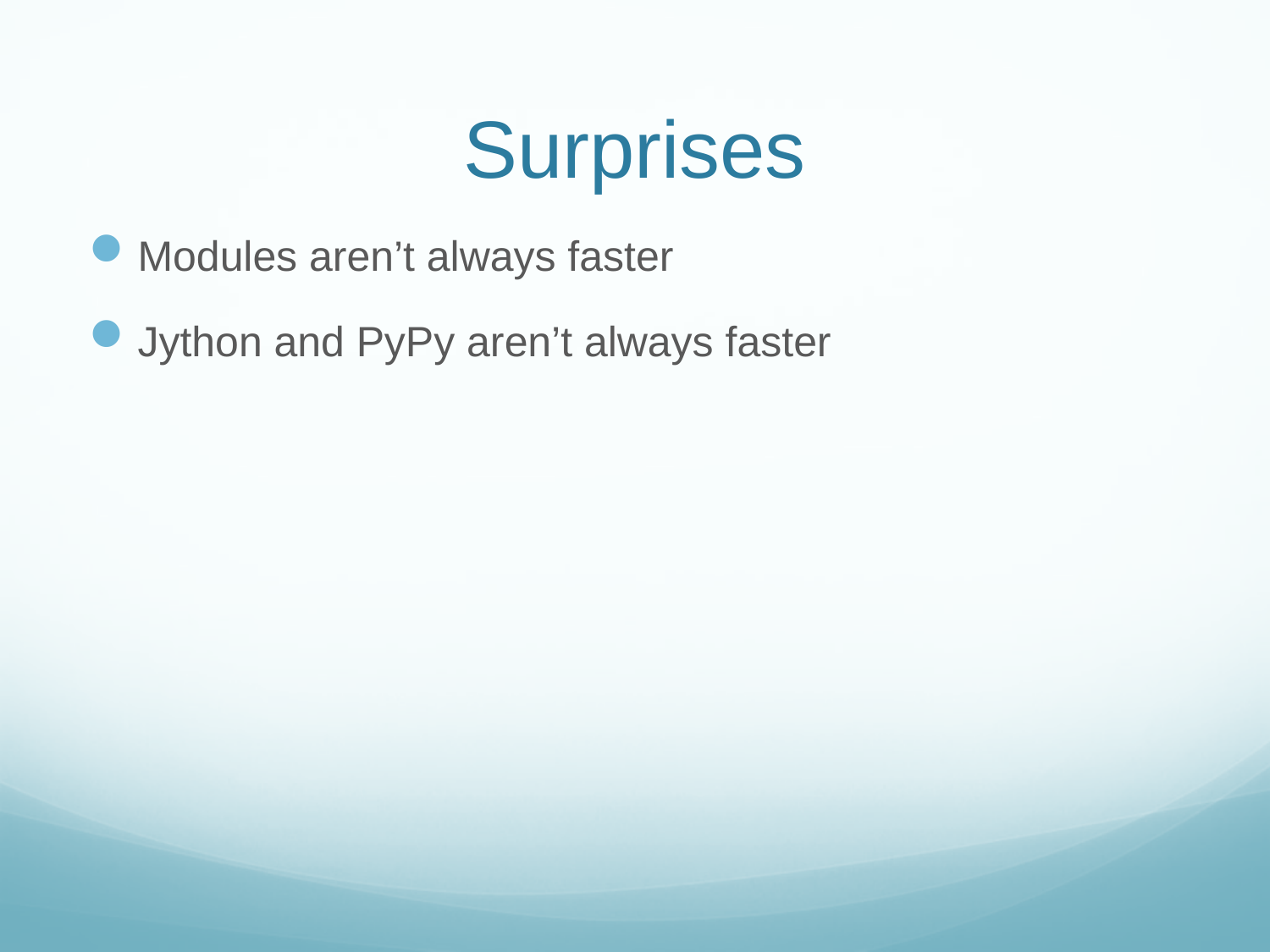

# Surprises
Modules aren’t always faster
Jython and PyPy aren’t always faster